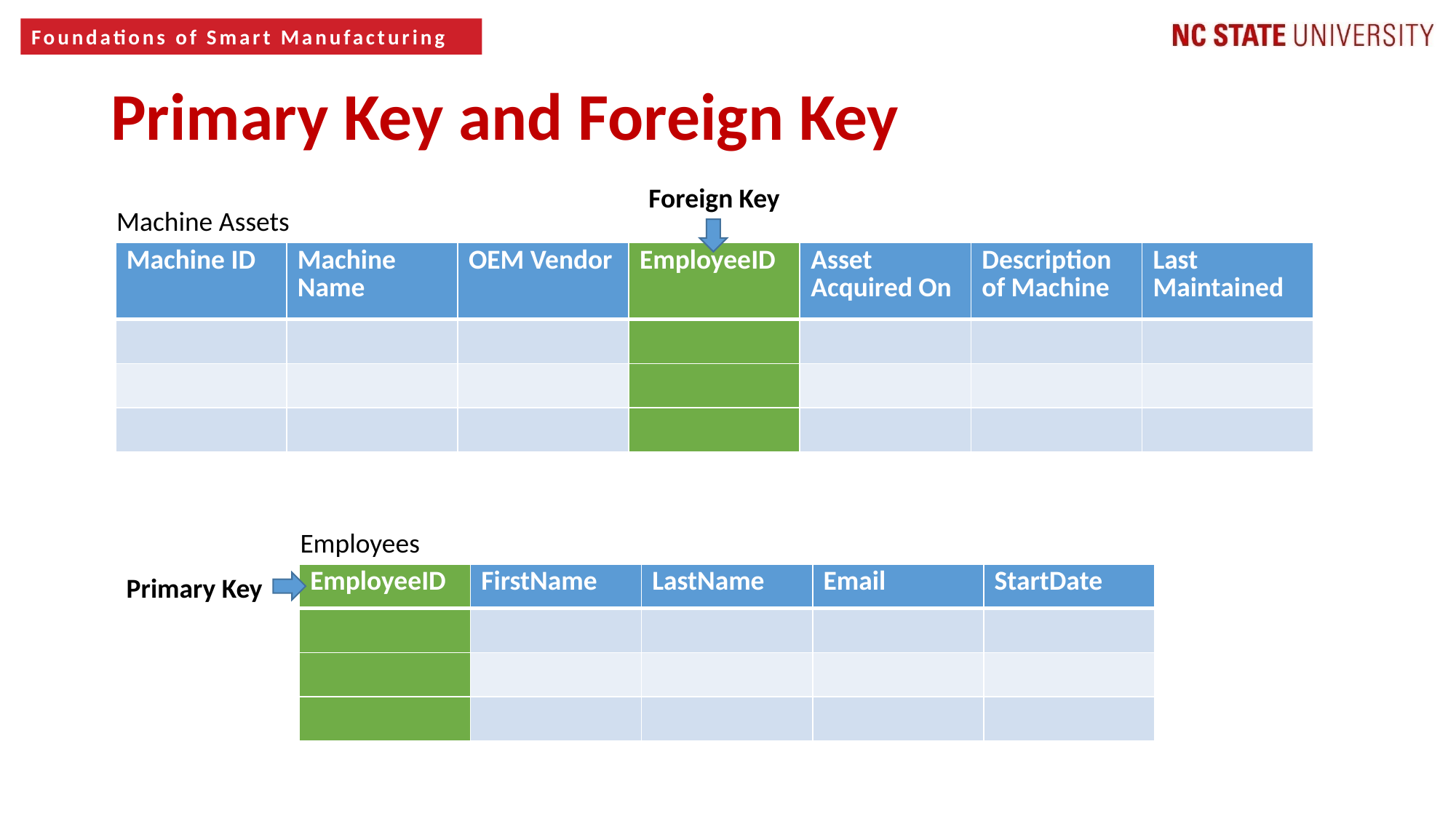

7
Primary Key and Foreign Key
Foreign Key
Machine Assets

| Machine ID | Machine Name | OEM Vendor | EmployeeID | Asset Acquired On | Description of Machine | Last Maintained |
| --- | --- | --- | --- | --- | --- | --- |
|  |  |  |  |  |  |  |
|  |  |  |  |  |  |  |
|  |  |  |  |  |  |  |
Employees
| EmployeeID | FirstName | LastName | Email | StartDate |
| --- | --- | --- | --- | --- |
|  |  |  |  |  |
|  |  |  |  |  |
|  |  |  |  |  |
Primary Key